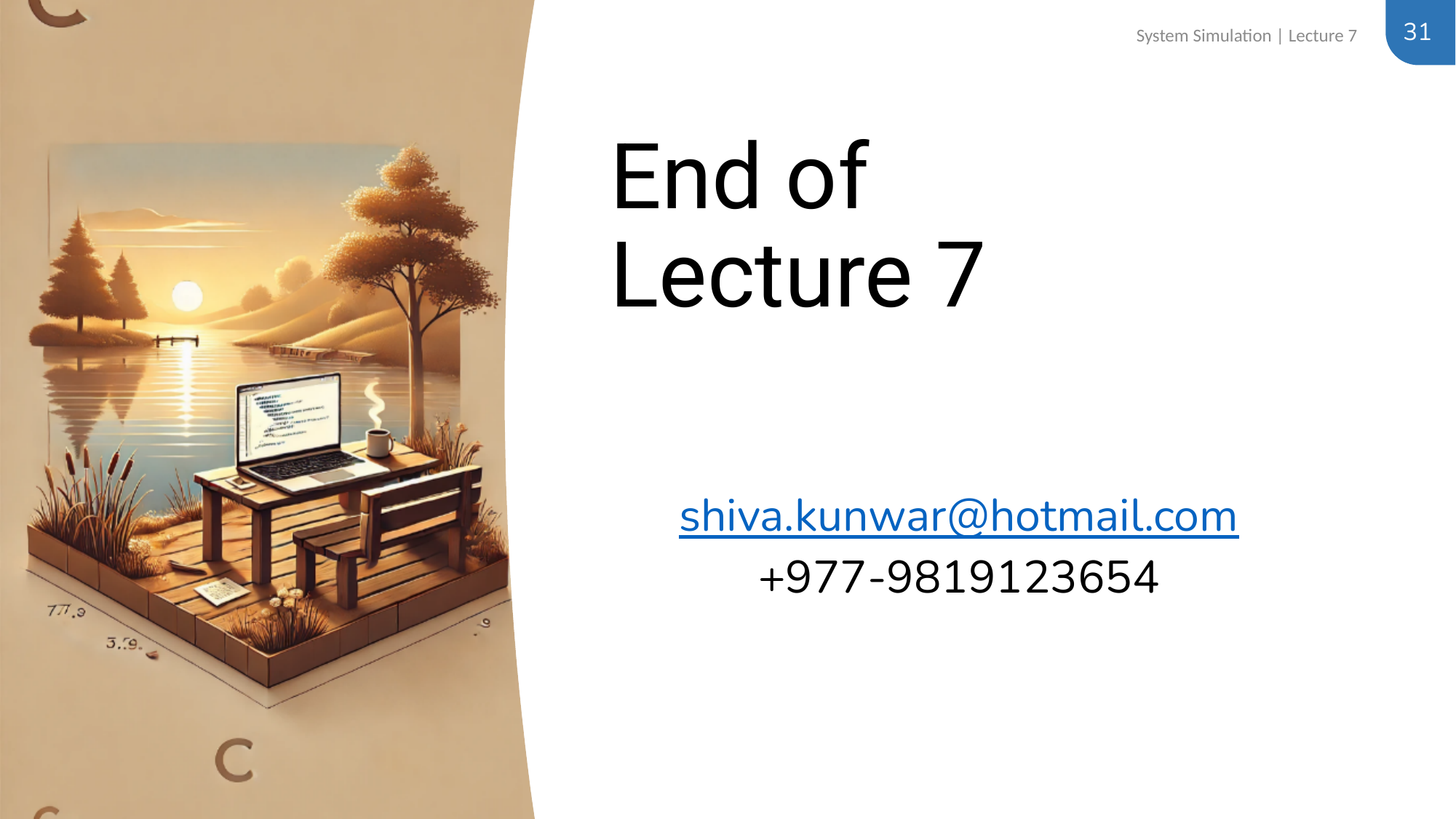

31
System Simulation | Lecture 7
# End of Lecture 7